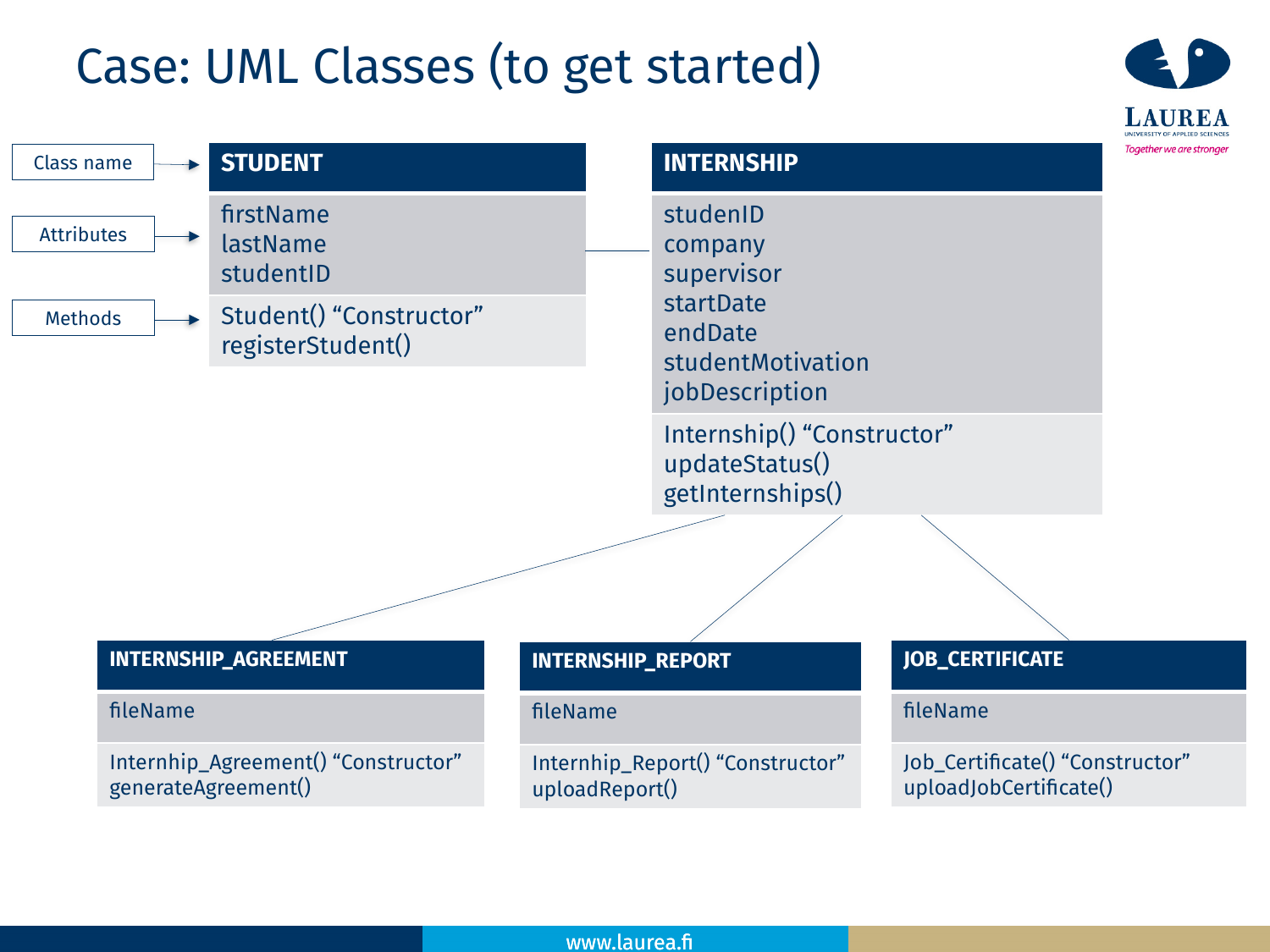

# Case: UML Classes (to get started)
| STUDENT |
| --- |
| firstName lastName studentID |
| Student() “Constructor” registerStudent() |
| INTERNSHIP |
| --- |
| studenID company supervisor startDate endDate studentMotivation jobDescription |
| Internship() “Constructor” updateStatus() getInternships() |
Class name
Attributes
Methods
| INTERNSHIP\_AGREEMENT |
| --- |
| fileName |
| Internhip\_Agreement() “Constructor” generateAgreement() |
| JOB\_CERTIFICATE |
| --- |
| fileName |
| Job\_Certificate() “Constructor” uploadJobCertificate() |
| INTERNSHIP\_REPORT |
| --- |
| fileName |
| Internhip\_Report() “Constructor” uploadReport() |